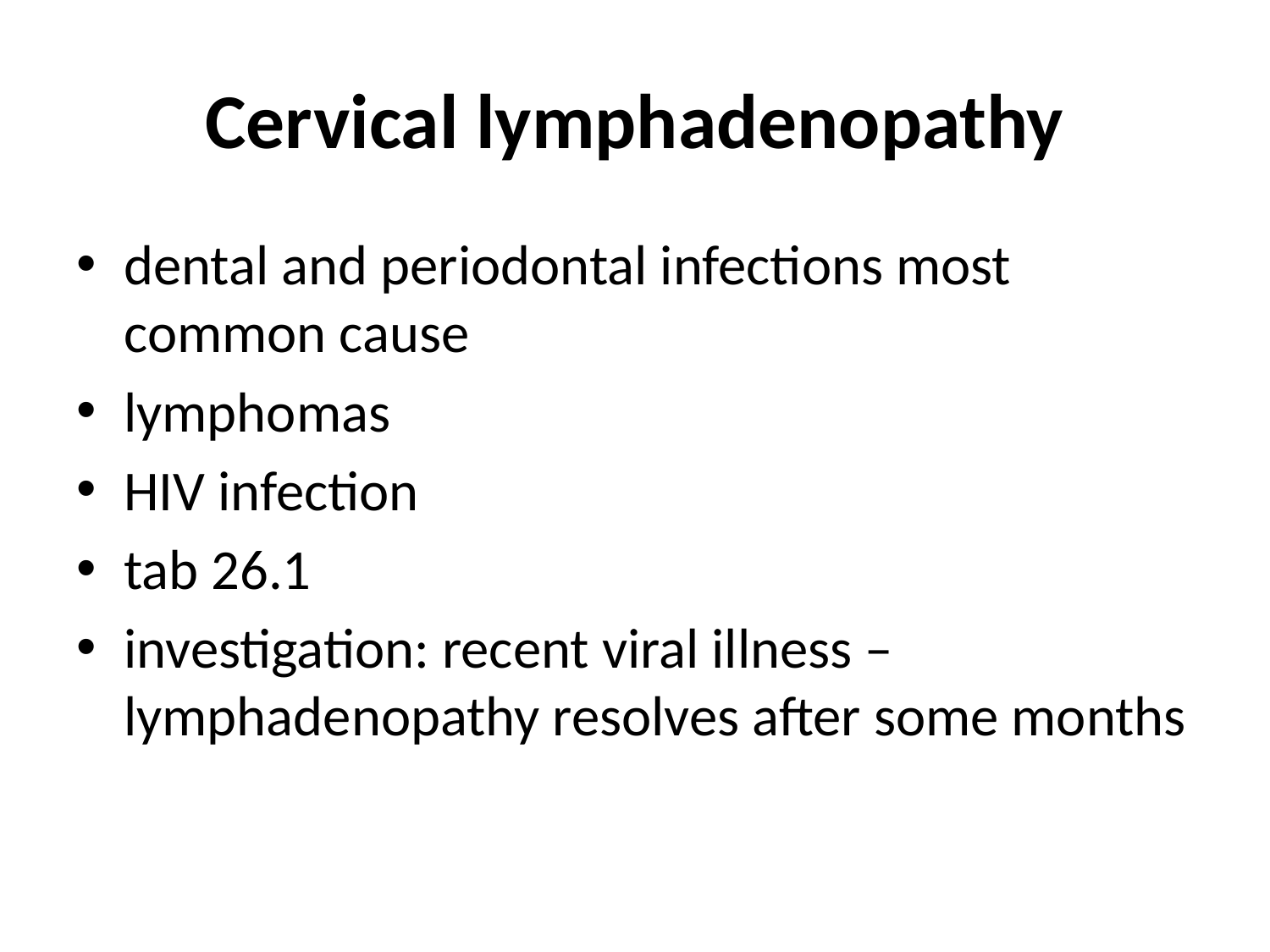

# Cervical lymphadenopathy
dental and periodontal infections most common cause
lymphomas
HIV infection
tab 26.1
investigation: recent viral illness – lymphadenopathy resolves after some months